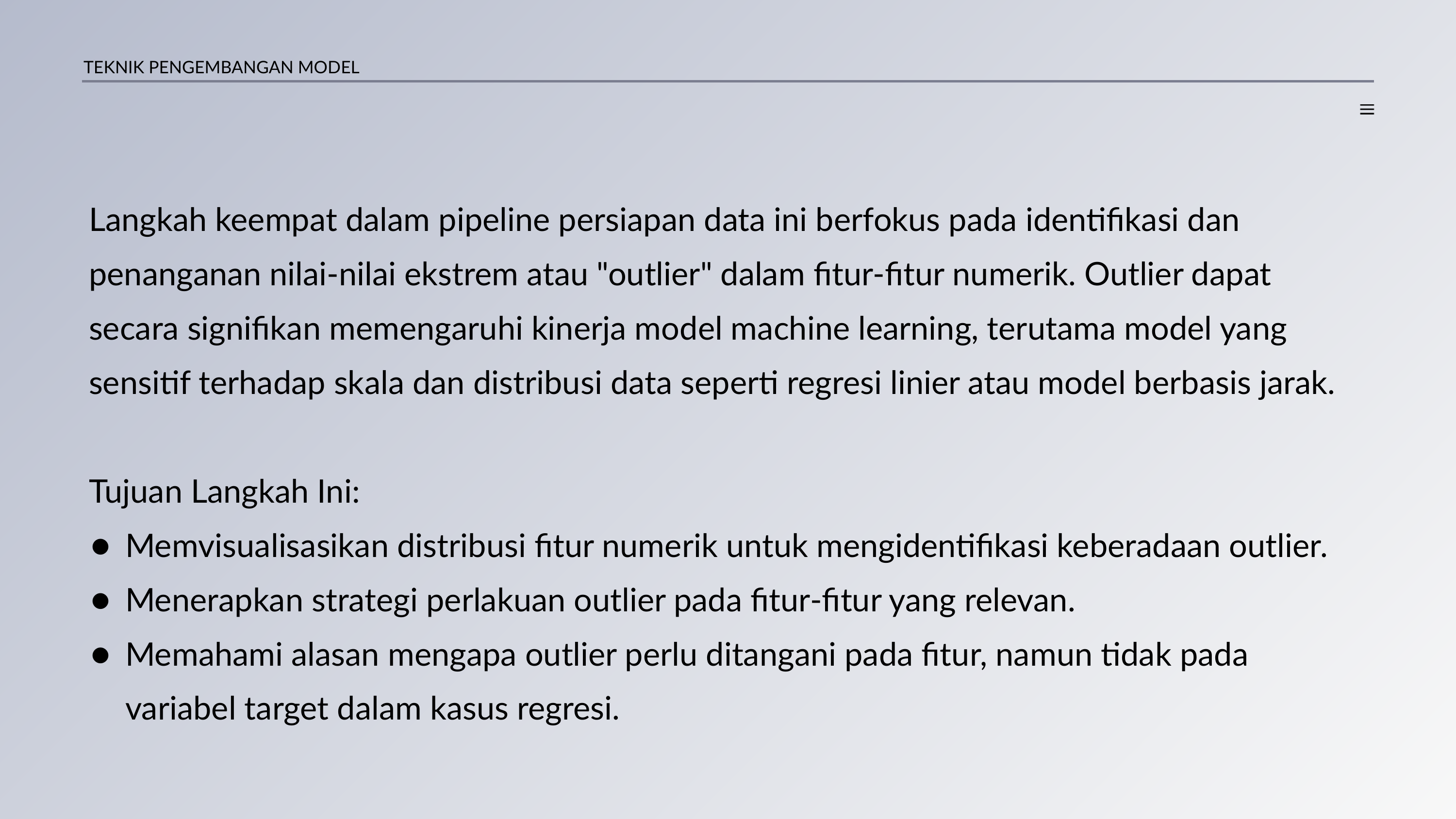

TEKNIK PENGEMBANGAN MODEL

Langkah keempat dalam pipeline persiapan data ini berfokus pada identifikasi dan penanganan nilai-nilai ekstrem atau "outlier" dalam fitur-fitur numerik. Outlier dapat secara signifikan memengaruhi kinerja model machine learning, terutama model yang sensitif terhadap skala dan distribusi data seperti regresi linier atau model berbasis jarak.

Tujuan Langkah Ini:
Memvisualisasikan distribusi fitur numerik untuk mengidentifikasi keberadaan outlier.
Menerapkan strategi perlakuan outlier pada fitur-fitur yang relevan.
Memahami alasan mengapa outlier perlu ditangani pada fitur, namun tidak pada variabel target dalam kasus regresi.